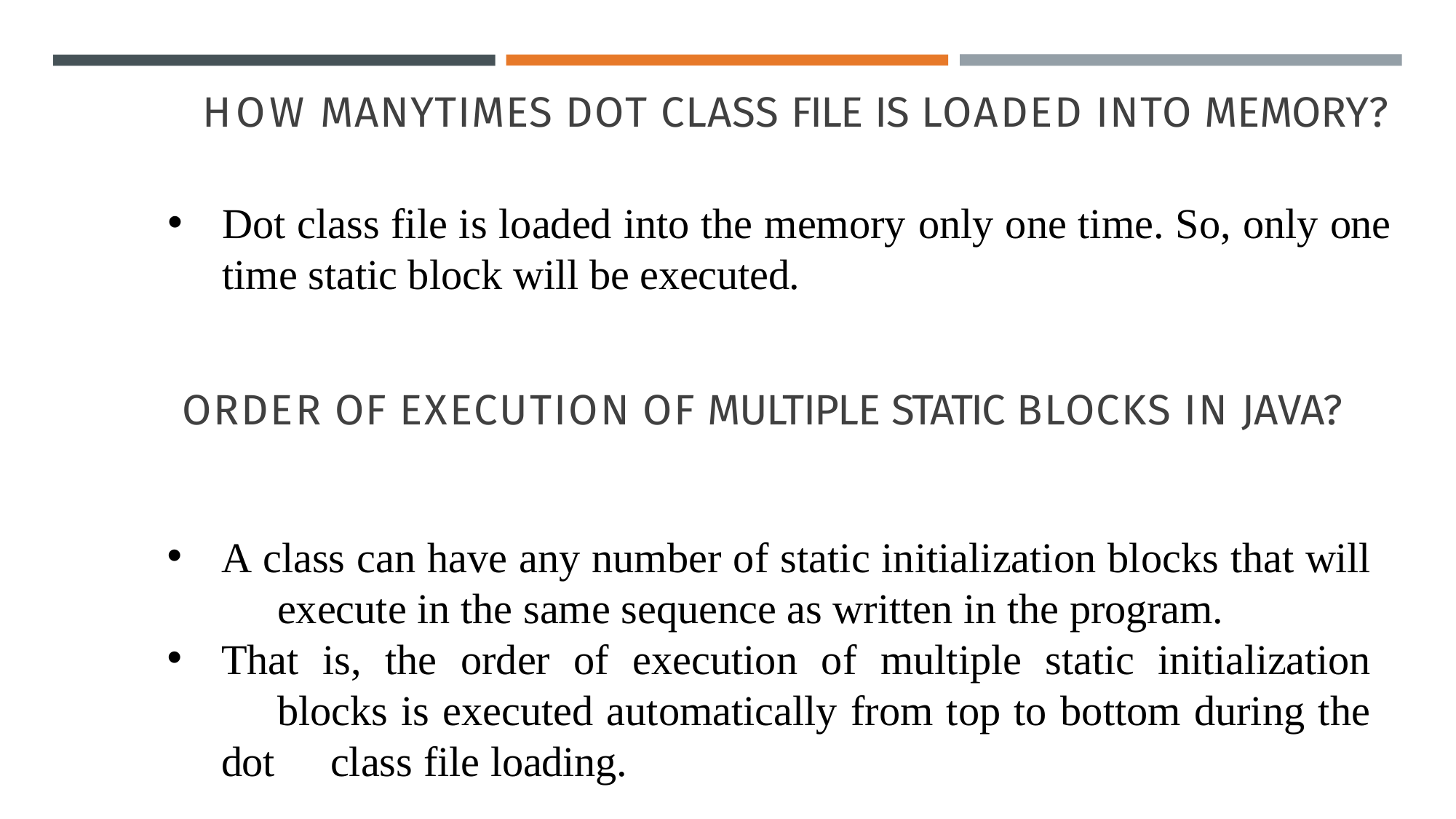

HOW MANYTIMES DOT CLASS FILE IS LOADED INTO MEMORY?

Dot class file is loaded into the memory only one time. So, only one time static block will be executed.

ORDER OF EXECUTION OF MULTIPLE STATIC BLOCKS IN JAVA?

A class can have any number of static initialization blocks that will 	execute in the same sequence as written in the program.
That  is,  the  order  of  execution  of  multiple  static  initialization 	blocks is executed automatically from top to bottom during the dot 	class file loading.